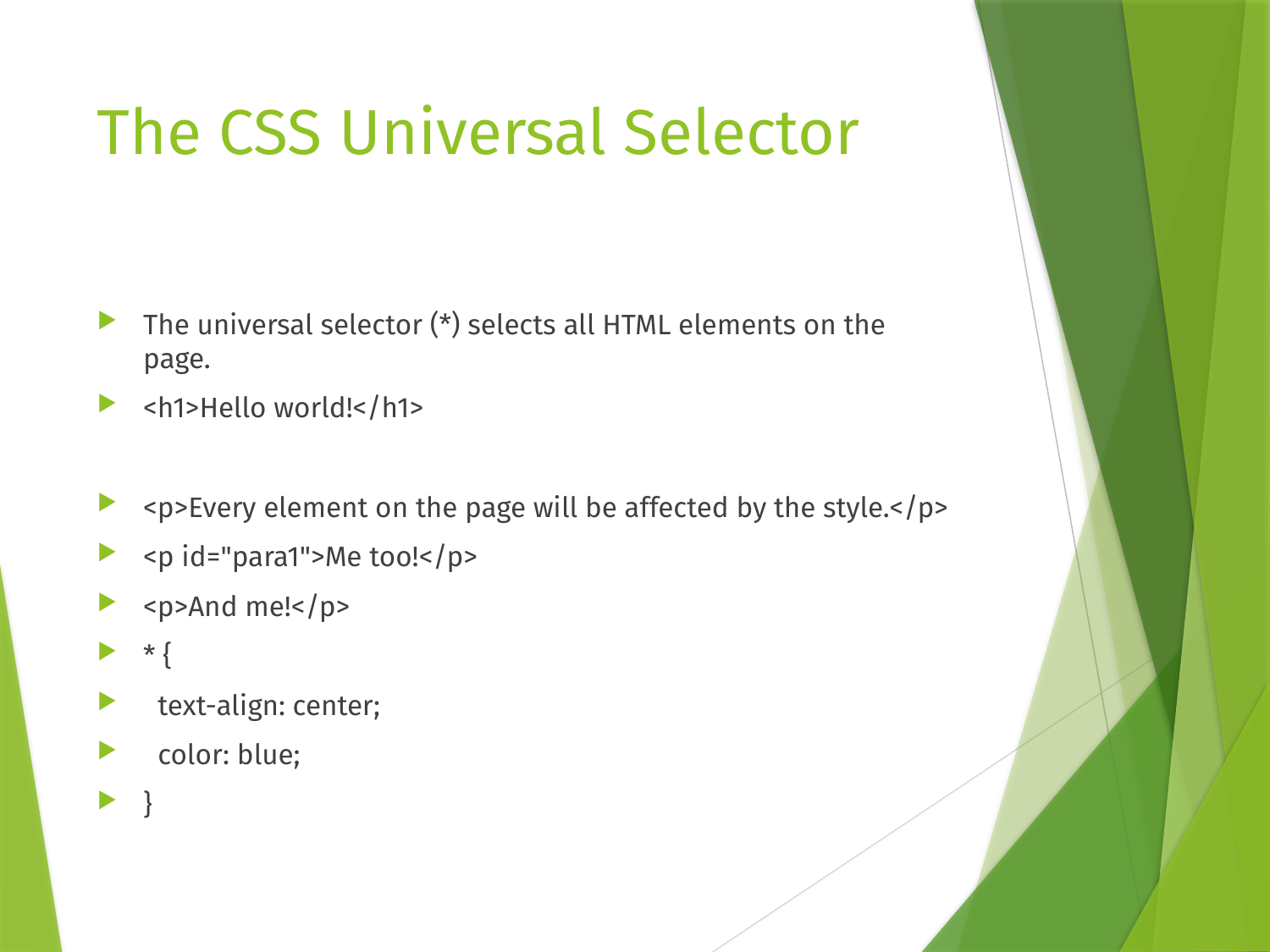

# The CSS Universal Selector
The universal selector (*) selects all HTML elements on the page.
<h1>Hello world!</h1>

<p>Every element on the page will be affected by the style.</p>
<p id="para1">Me too!</p>
<p>And me!</p>
* {
  text-align: center;
  color: blue;
}